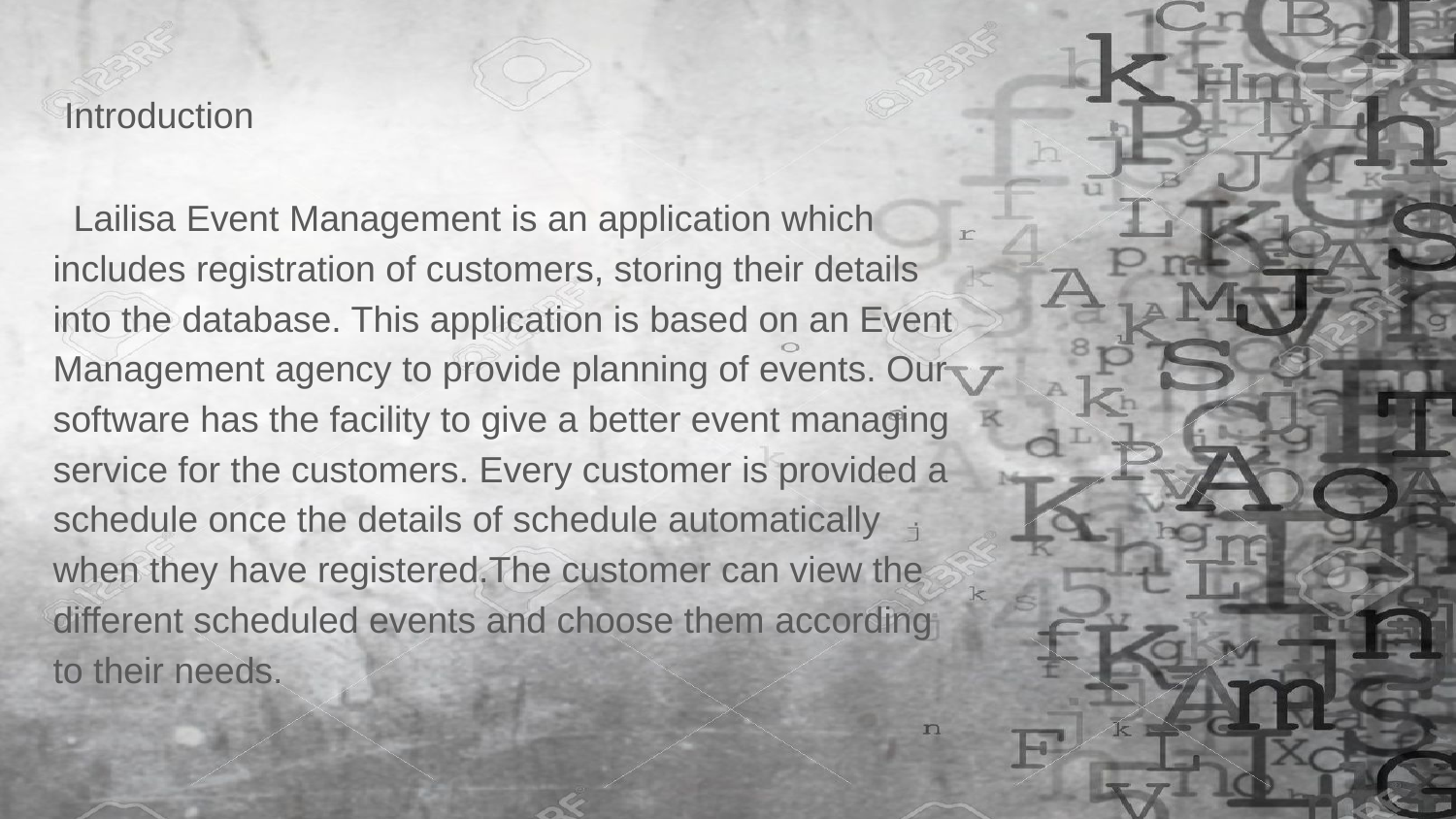

# Introduction
  Lailisa Event Management is an application which includes registration of customers, storing their details into the database. This application is based on an Event Management agency to provide planning of events. Our software has the facility to give a better event managing service for the customers. Every customer is provided a schedule once the details of schedule automatically when they have registered.The customer can view the different scheduled events and choose them according to their needs.